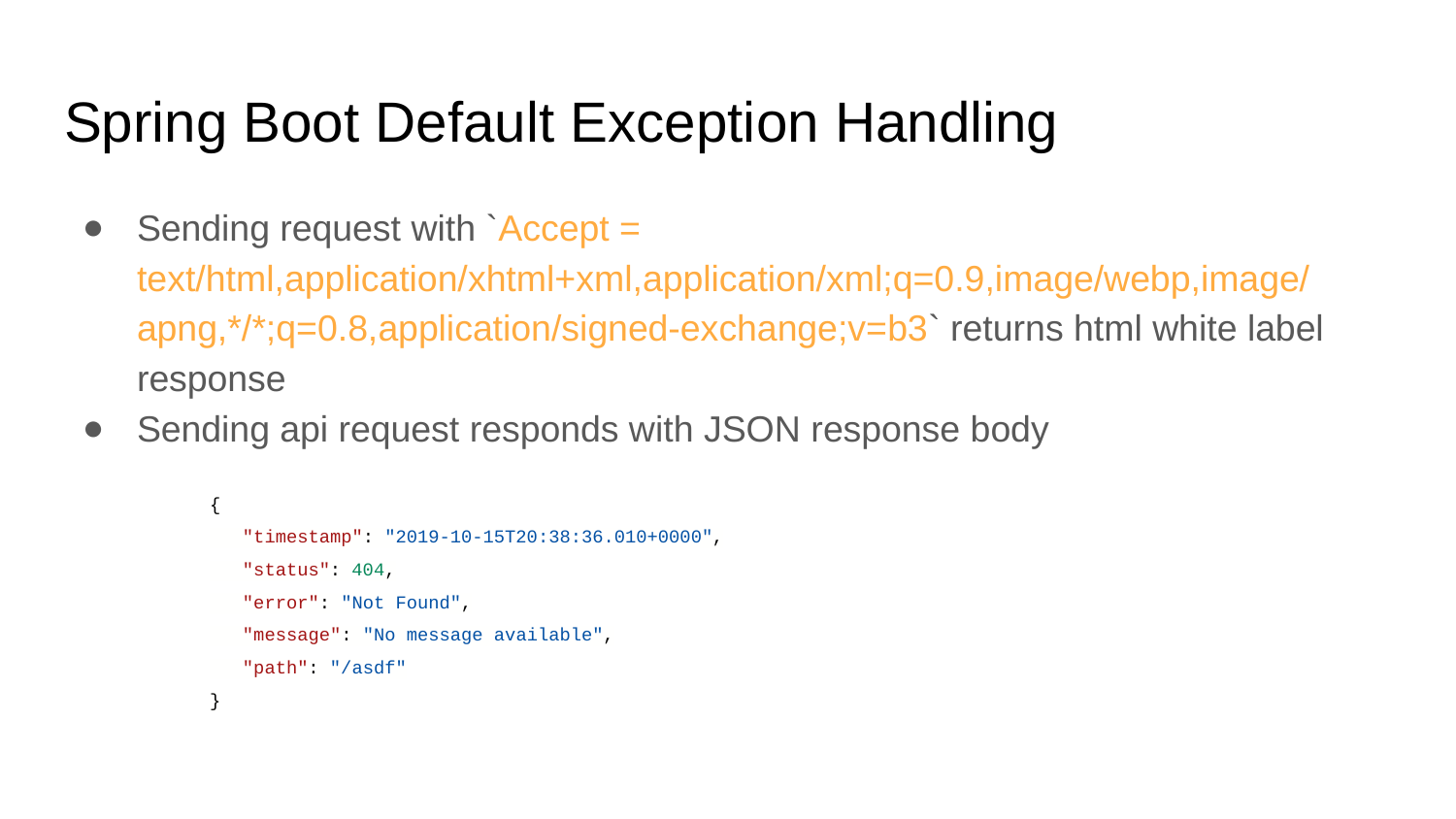

# Spring Boot Default Exception Handling
Sending request with `Accept = text/html,application/xhtml+xml,application/xml;q=0.9,image/webp,image/apng,*/*;q=0.8,application/signed-exchange;v=b3` returns html white label response
Sending api request responds with JSON response body
{
   "timestamp": "2019-10-15T20:38:36.010+0000",
   "status": 404,
   "error": "Not Found",
   "message": "No message available",
   "path": "/asdf"
}